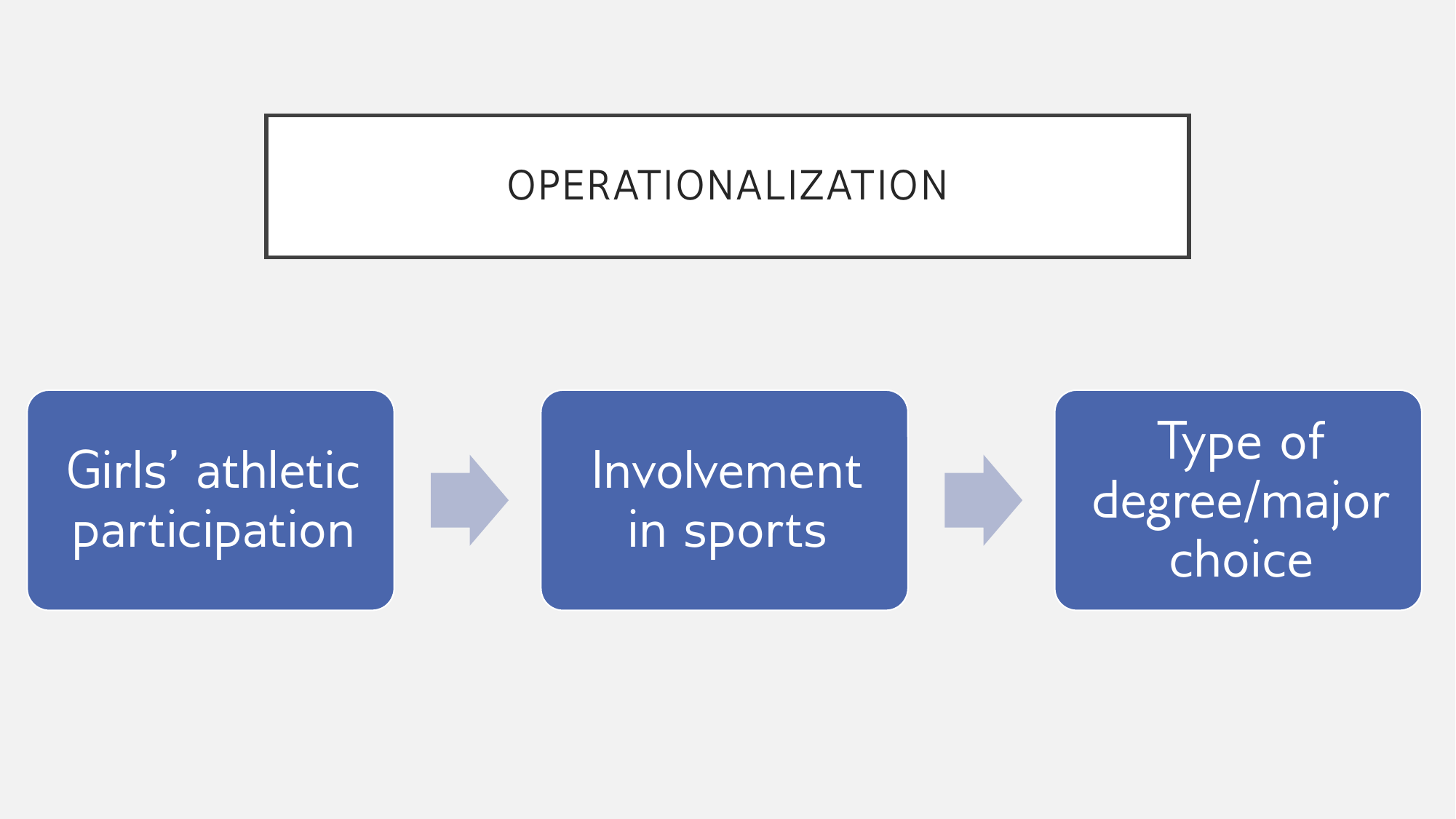

# Operationalization
Girls’ athletic participation

Involvement in sports

Type of degree/major choice